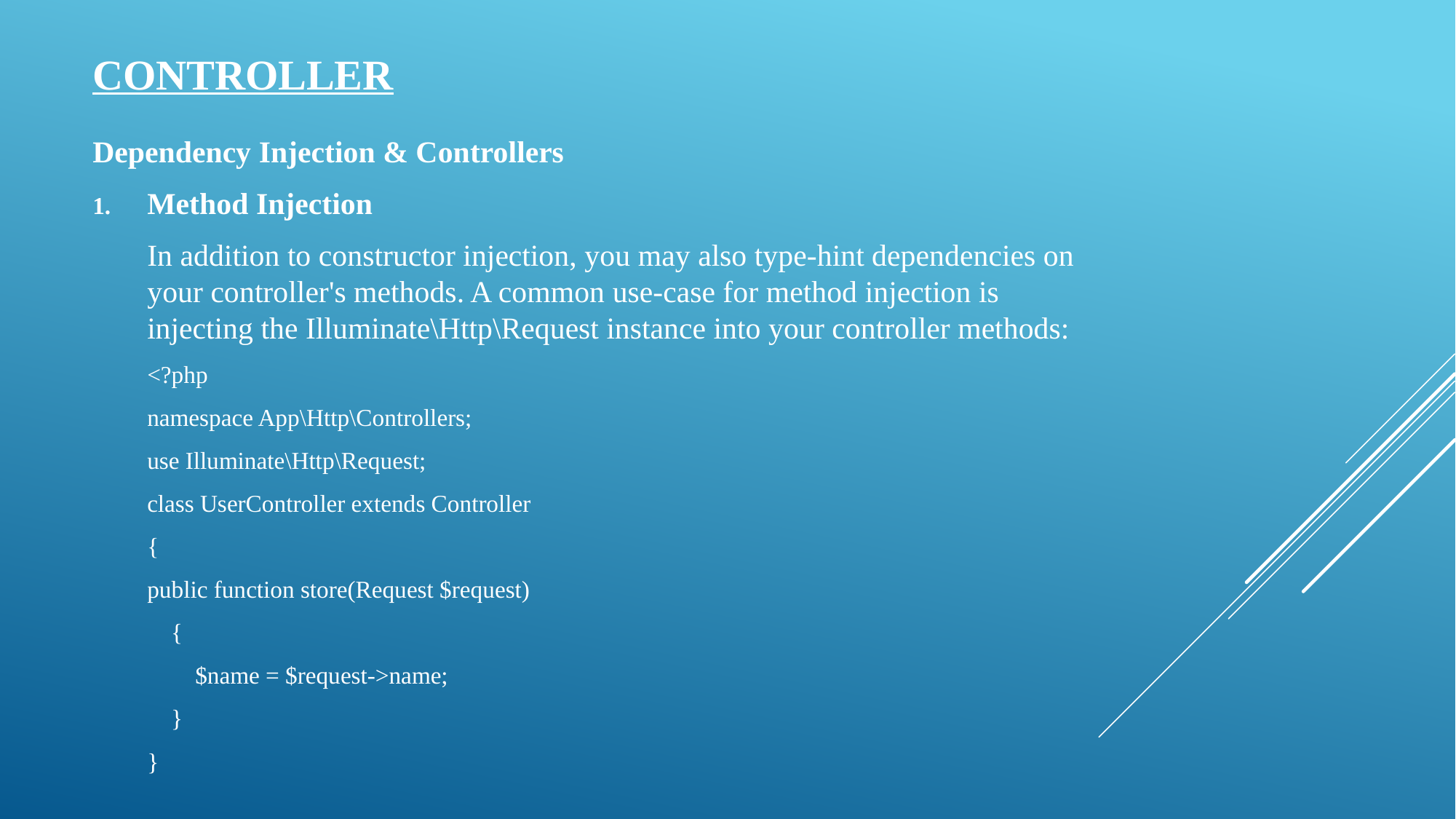

# controller
Dependency Injection & Controllers
Method Injection
In addition to constructor injection, you may also type-hint dependencies on your controller's methods. A common use-case for method injection is injecting the Illuminate\Http\Request instance into your controller methods:
<?php
namespace App\Http\Controllers;
use Illuminate\Http\Request;
class UserController extends Controller
{
public function store(Request $request)
    {
        $name = $request->name;
    }
}